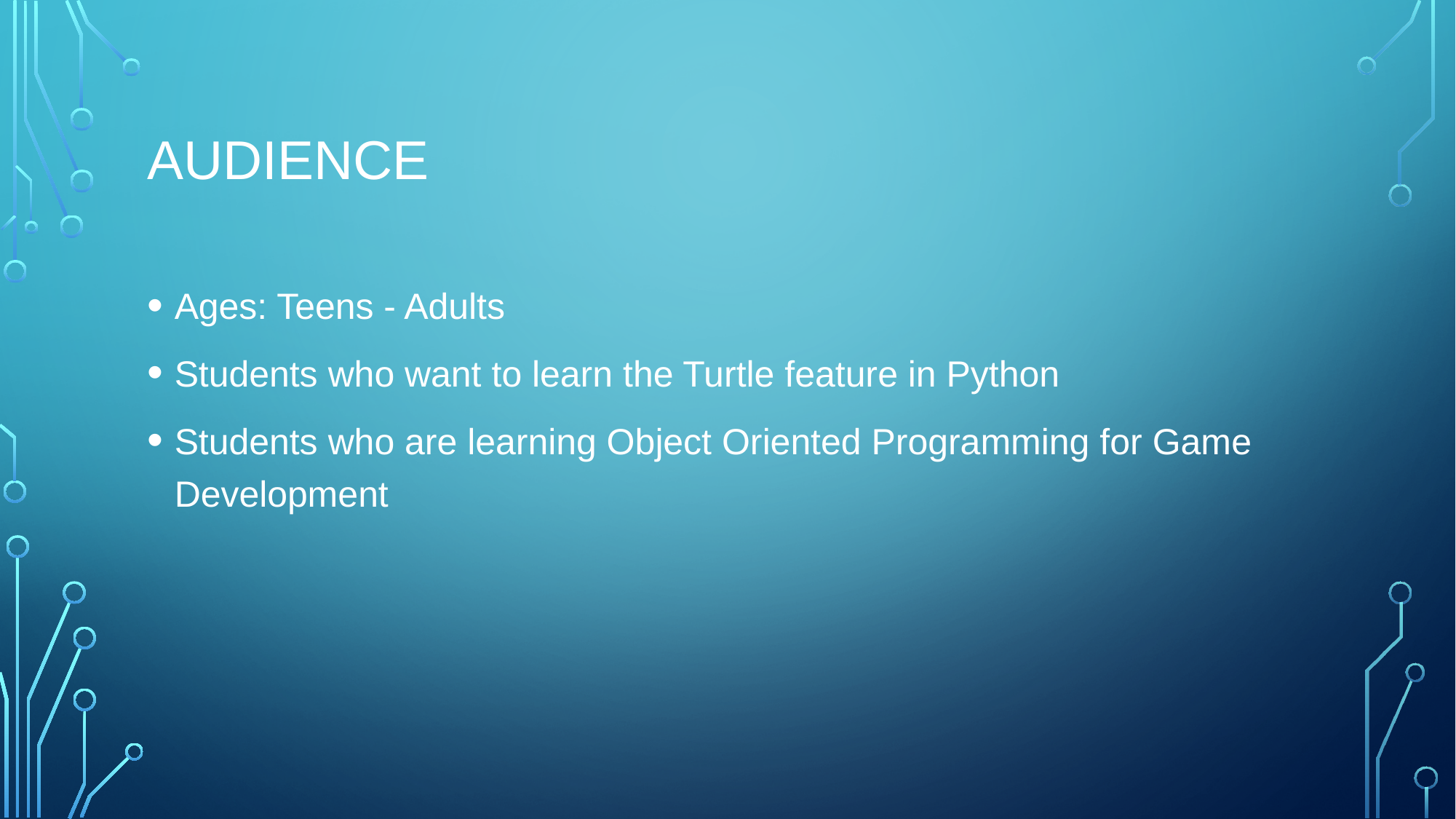

# Audience
Ages: Teens - Adults
Students who want to learn the Turtle feature in Python
Students who are learning Object Oriented Programming for Game Development